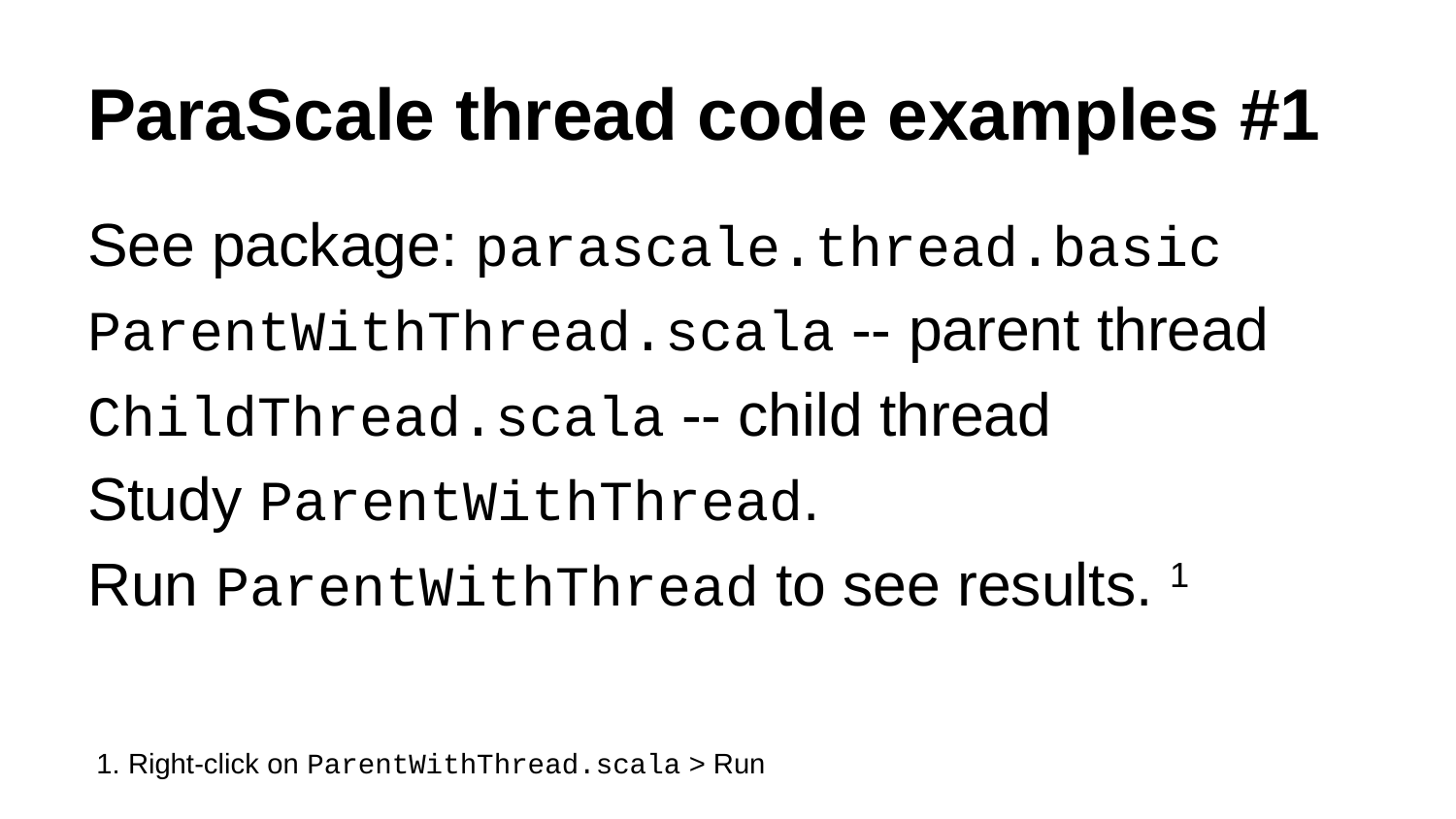

# ParaScale thread code examples #1
See package: parascale.thread.basic
ParentWithThread.scala -- parent thread
ChildThread.scala -- child thread
Study ParentWithThread.
Run ParentWithThread to see results. 1
1. Right-click on ParentWithThread.scala > Run